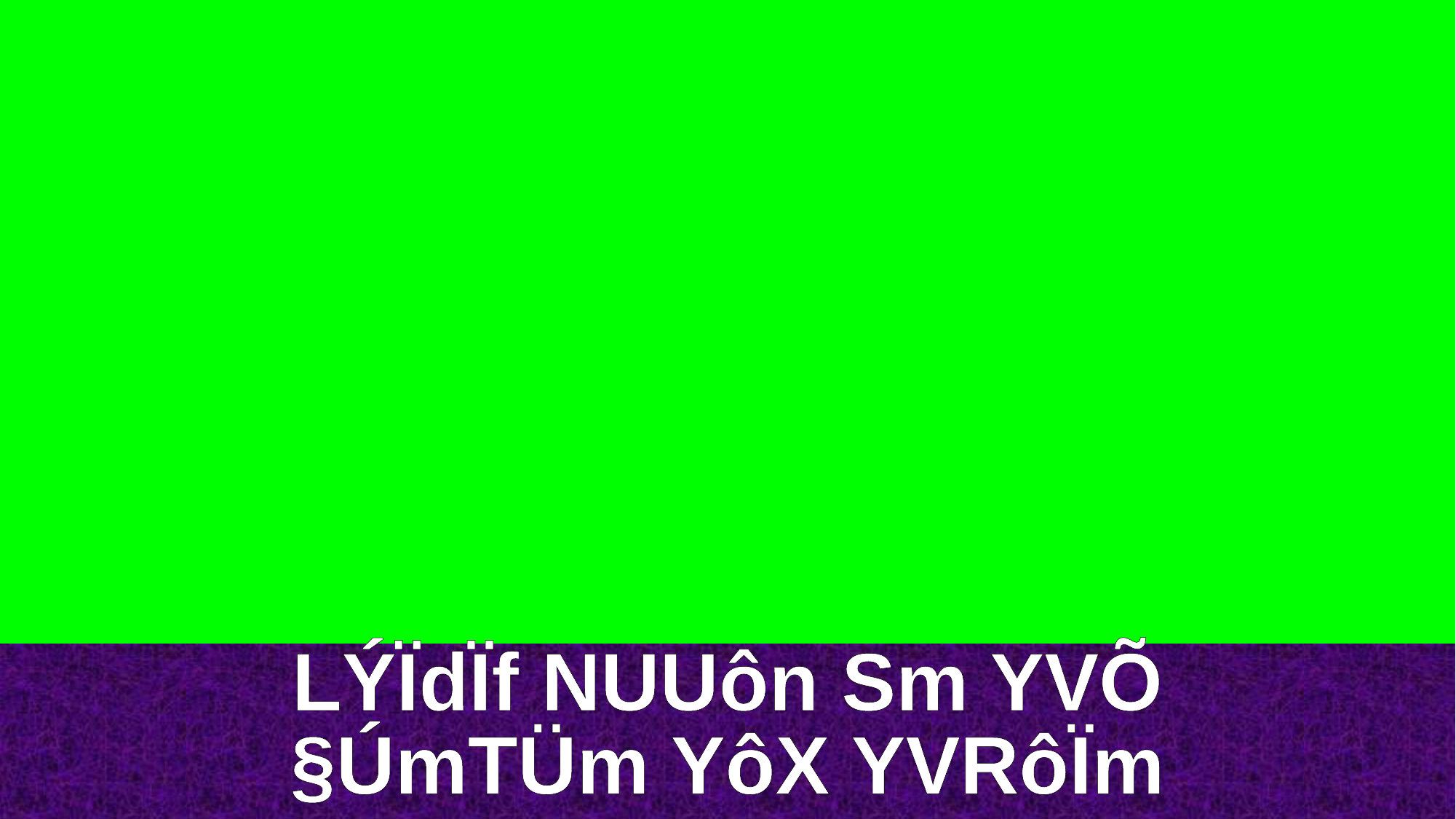

LÝÏdÏf NUUôn Sm YVÕ
§ÚmTÜm YôX YVRôÏm